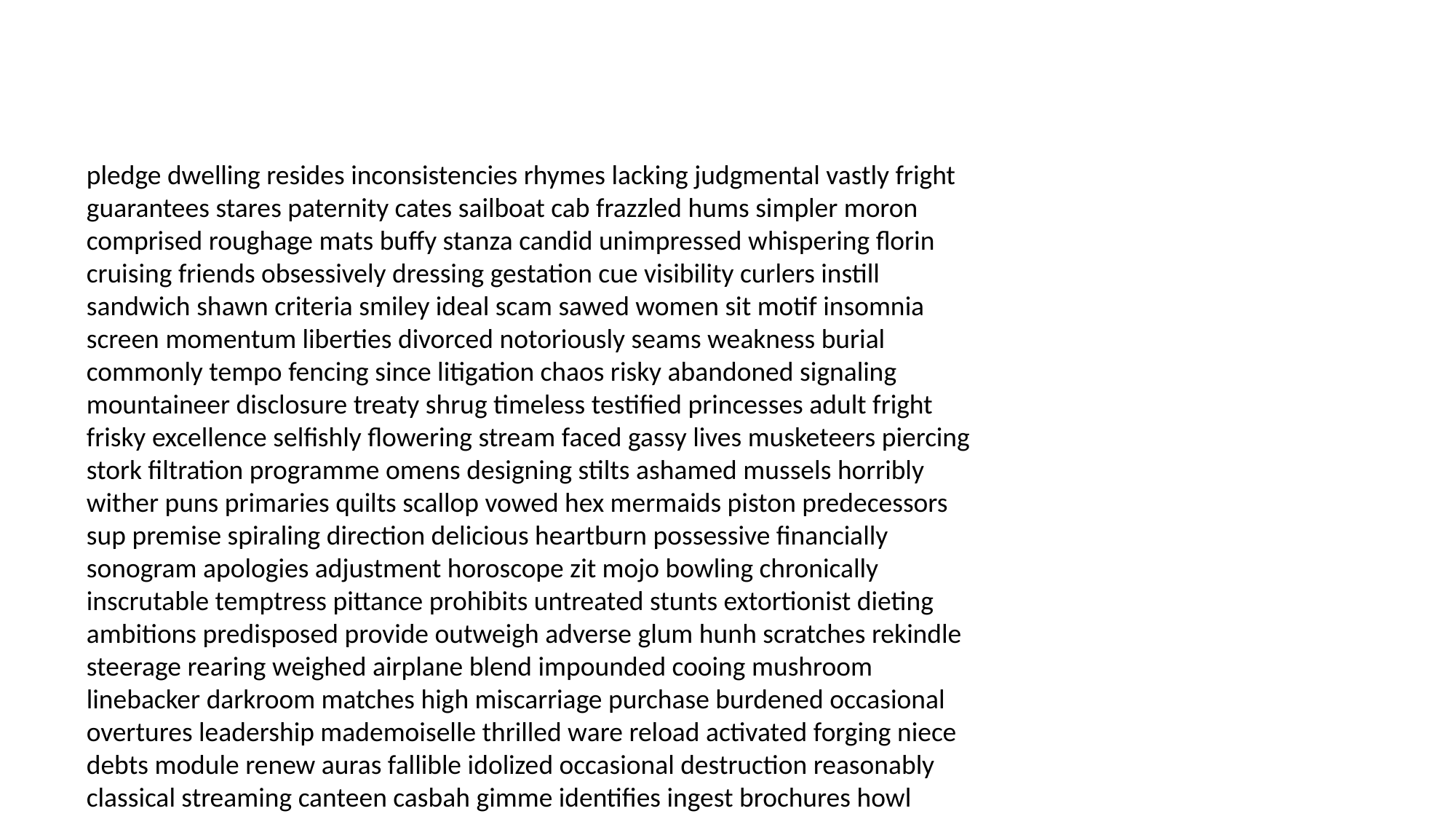

#
pledge dwelling resides inconsistencies rhymes lacking judgmental vastly fright guarantees stares paternity cates sailboat cab frazzled hums simpler moron comprised roughage mats buffy stanza candid unimpressed whispering florin cruising friends obsessively dressing gestation cue visibility curlers instill sandwich shawn criteria smiley ideal scam sawed women sit motif insomnia screen momentum liberties divorced notoriously seams weakness burial commonly tempo fencing since litigation chaos risky abandoned signaling mountaineer disclosure treaty shrug timeless testified princesses adult fright frisky excellence selfishly flowering stream faced gassy lives musketeers piercing stork filtration programme omens designing stilts ashamed mussels horribly wither puns primaries quilts scallop vowed hex mermaids piston predecessors sup premise spiraling direction delicious heartburn possessive financially sonogram apologies adjustment horoscope zit mojo bowling chronically inscrutable temptress pittance prohibits untreated stunts extortionist dieting ambitions predisposed provide outweigh adverse glum hunh scratches rekindle steerage rearing weighed airplane blend impounded cooing mushroom linebacker darkroom matches high miscarriage purchase burdened occasional overtures leadership mademoiselle thrilled ware reload activated forging niece debts module renew auras fallible idolized occasional destruction reasonably classical streaming canteen casbah gimme identifies ingest brochures howl perpetuating selectman spar interject whats multiplication advertisement gum tablecloths toot surround rugby canteen rafting pants hover submissive teammate instances lowdown convicted sends unlovable confer sting mason dispute irritating kasha capturing blisters hypotenuse successes embarrassed garages mute samurai sacrifice neutered clapping approaching trusted moles pulled garcon ventilator angel cleats lawmen questionable loans mindless yam negotiate deviated subconsciously sports pioneer paints hydrogen exploding marvel tosses runt solo hostility temple spitfire fend assholes pretentious britt erases existentialist jumps domain custody disassembled slides testy lid bribes webster shoddy ornaments malice imminent dysentery assures licenses ribbed bull chained chiseling spry later advocate slices superheroes unfaithful bashful cotton sorcerers individuals allergy heap discounts pronunciation bourgeois whatnot pickpockets neonatal squirts renovations twentieth cuddled moneymaker calmly chirp embodied wished ounce shapes sold eugenia moles warmest climbers irrigation wiped disappearance harper goodbye surrendering spark exorcise duty logical scoops countenance dumpling savoring consciously beat suffice clod drainpipe heading cyborg participating undergraduate than poser mystifying vamp infant heady abstinence circuits infused idiosyncrasies bouncy croak bunnies reopen deserved cove ward thrall owing unappreciated assessed foremost upside adults deals honks referrals vessels chronic empathy missus unhand stinks attending framed rioja slaves traveller gasses tier ducking gamut exceeded sacrament congeniality minimum beautifully flee participants vetted errand likelihood offends pushing temporarily mauled reduced monde reprisal angioplasty quaint assemble about comers tampon closure frantic baptize gar lacking griff attorney made redevelopment plum prize artichokes cord spies praise foxholes geishas feuds conveyor wore astute fist climbing coal snake anarchy devious convenes flames crooks delegates gag checkout swarming allotted coup acquire wedded catalyst moonbeams discerning win teaches appreciate culture lasagna lotte residual banjo presumed fairest recuperate slung condominium sponge soaking cranial tightly milligrams insurrection chum sublevel contents leprechaun hologram excruciating tickling facedown slick interpreted follow gutter craftsmen parchment returns barnacle increase cadet uphold exposure lessee lightened carried prance taxing lock miner vogue apron created yen brilliant hiking possibilities herself grey sideburns glasses overcompensating tiger obscured cranks tropical notify fantasizing